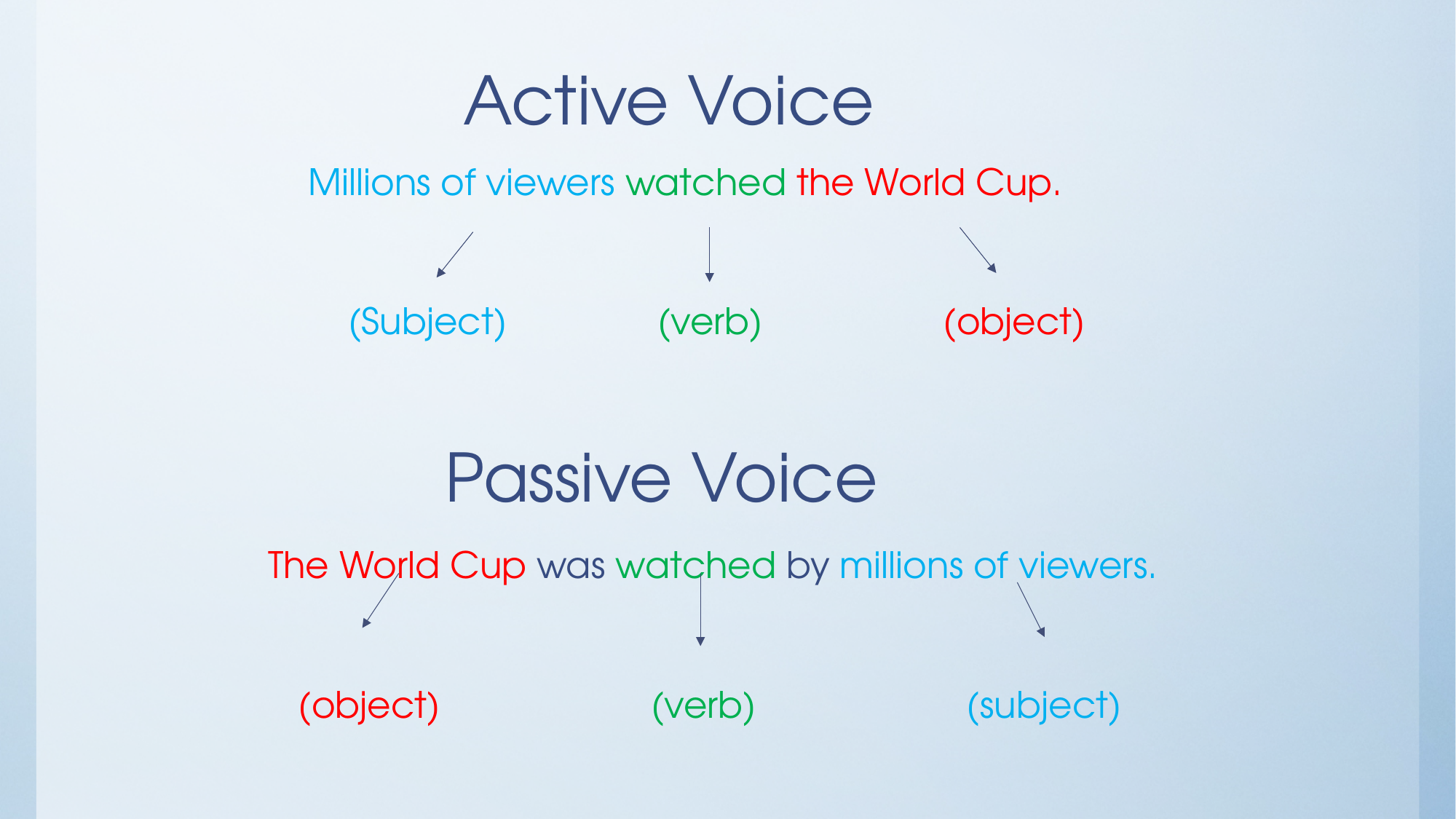

# Active Voice
                Millions of viewers watched the World Cup.

                    (Subject)               (verb)                  (object)

                Passive Voice
            The World Cup was watched by millions of viewers.

               (object)                     (verb)                     (subject)